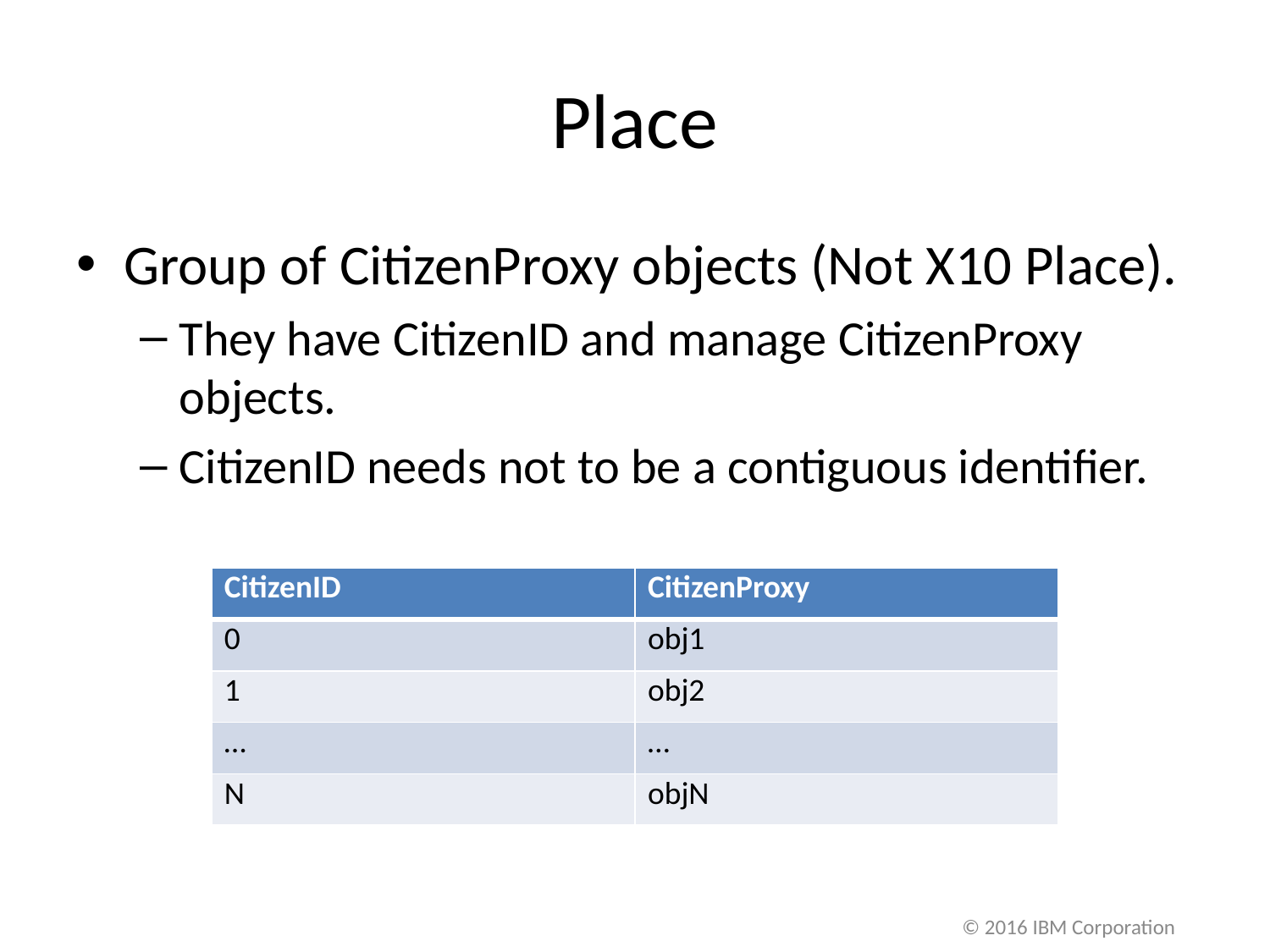

# Place
Group of CitizenProxy objects (Not X10 Place).
They have CitizenID and manage CitizenProxy objects.
CitizenID needs not to be a contiguous identifier.

| CitizenID | CitizenProxy |
| --- | --- |
| 0 | obj1 |
| 1 | obj2 |
| … | … |
| N | objN |
© 2016 IBM Corporation